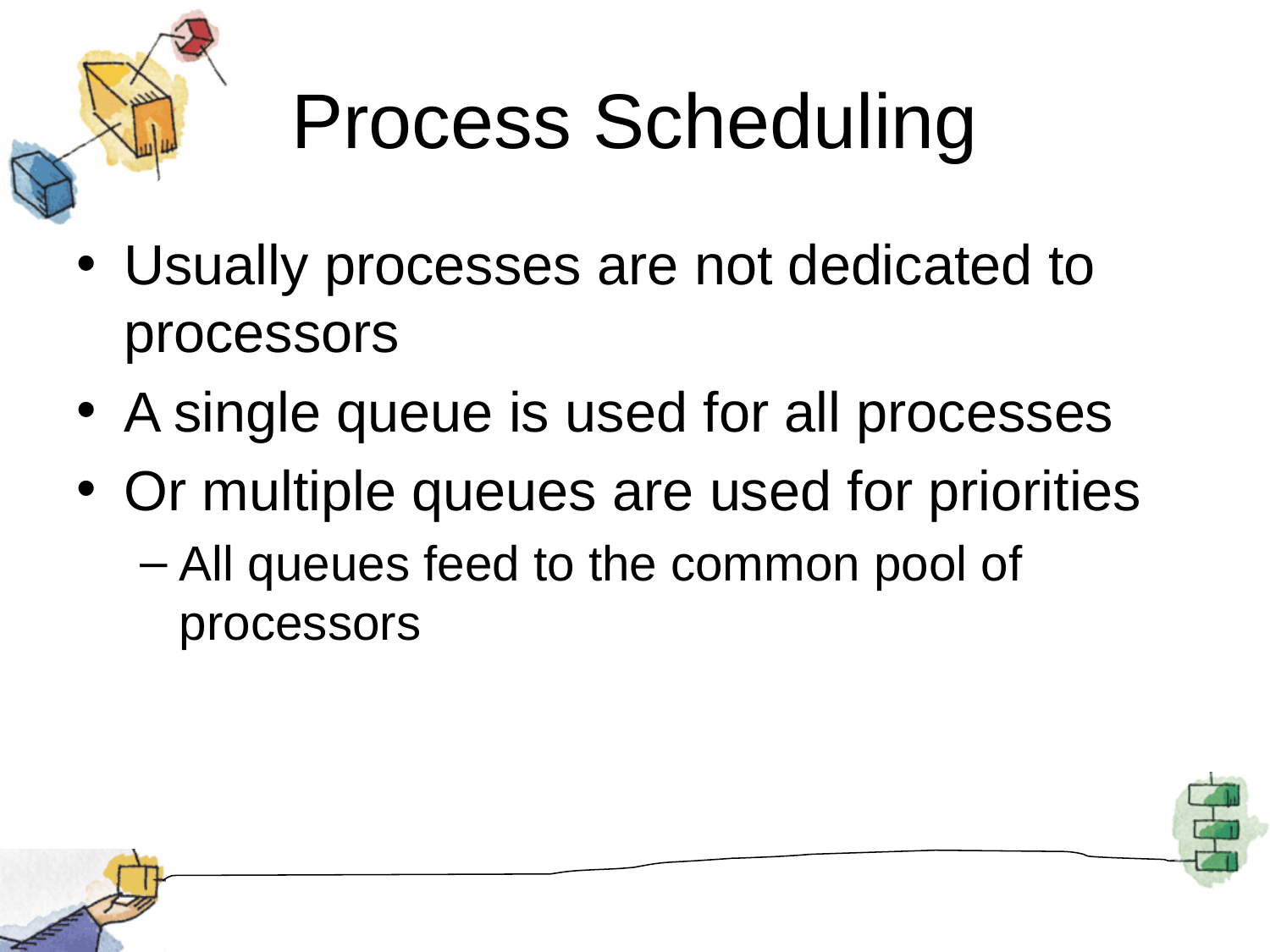

# Process Scheduling
Usually processes are not dedicated to processors
A single queue is used for all processes
Or multiple queues are used for priorities
All queues feed to the common pool of processors